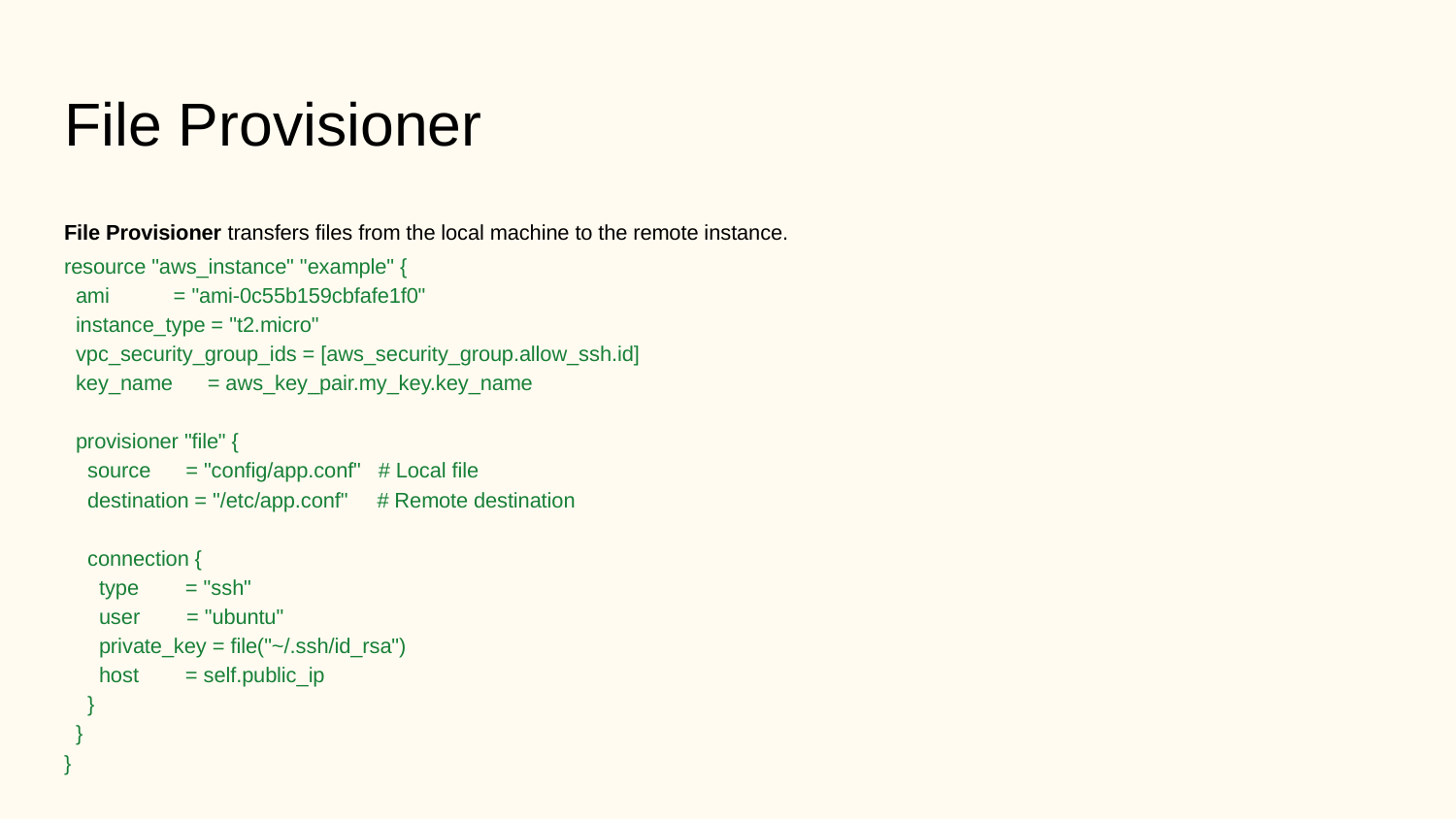

# File Provisioner

File Provisioner transfers files from the local machine to the remote instance.
resource "aws_instance" "example" {
  ami           = "ami-0c55b159cbfafe1f0"
  instance_type = "t2.micro"
  vpc_security_group_ids = [aws_security_group.allow_ssh.id]
  key_name      = aws_key_pair.my_key.key_name

  provisioner "file" {
    source      = "config/app.conf"   # Local file
    destination = "/etc/app.conf"     # Remote destination

    connection {
      type        = "ssh"
      user        = "ubuntu"
      private_key = file("~/.ssh/id_rsa")
      host        = self.public_ip
    }
  }
}